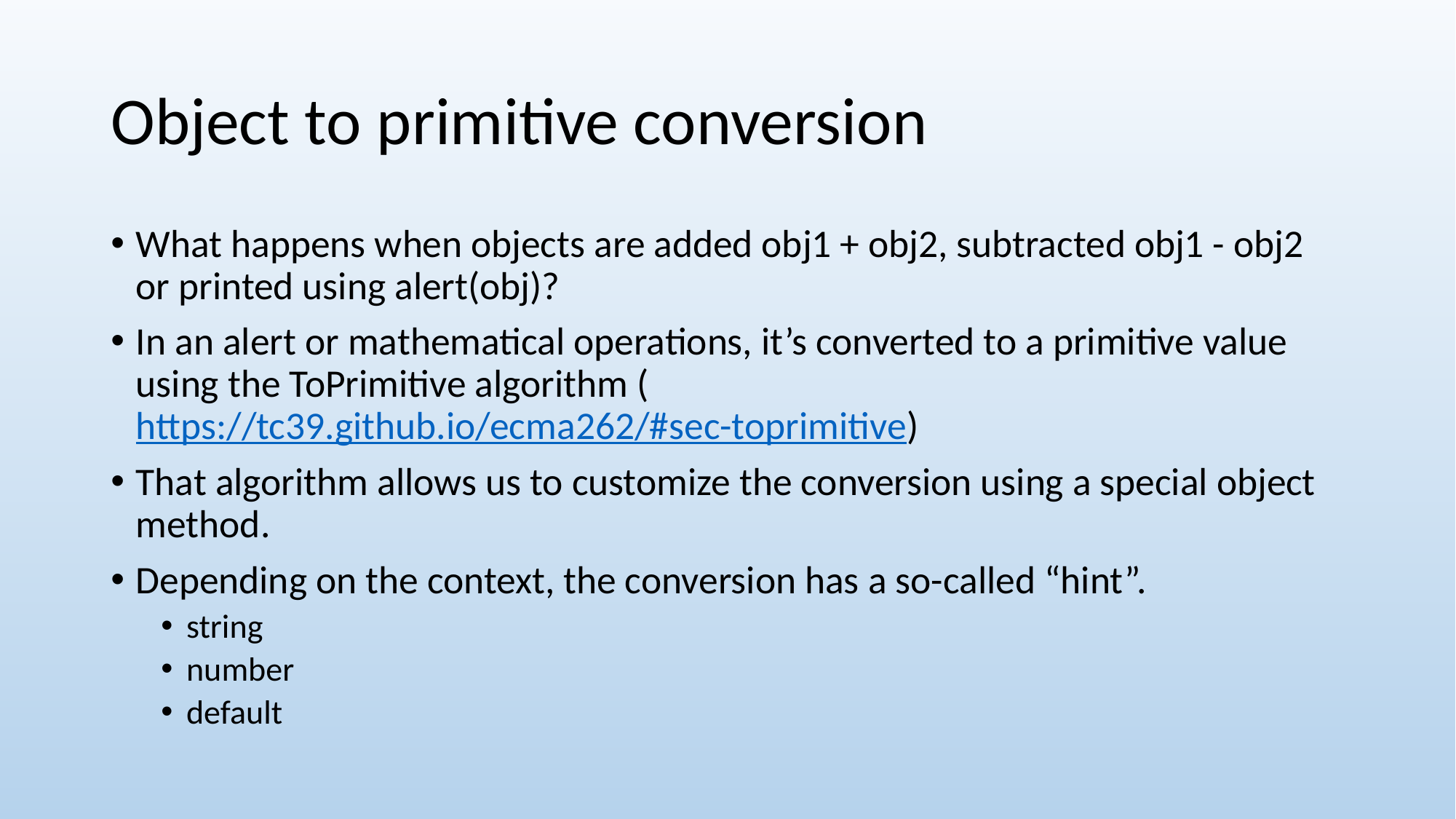

# Object to primitive conversion
What happens when objects are added obj1 + obj2, subtracted obj1 - obj2 or printed using alert(obj)?
In an alert or mathematical operations, it’s converted to a primitive value using the ToPrimitive algorithm (https://tc39.github.io/ecma262/#sec-toprimitive)
That algorithm allows us to customize the conversion using a special object method.
Depending on the context, the conversion has a so-called “hint”.
string
number
default